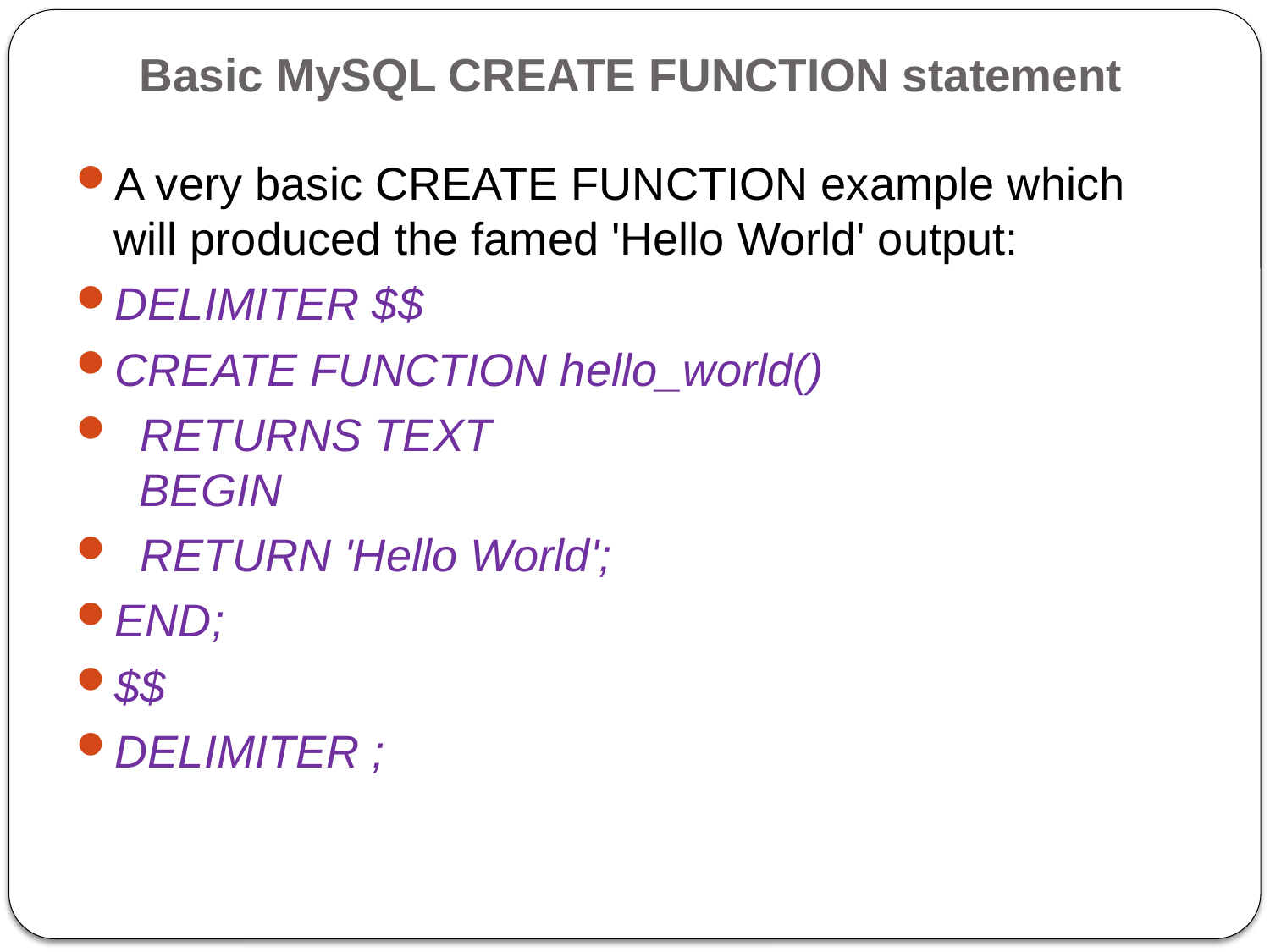

# Basic MySQL CREATE FUNCTION statement
A very basic CREATE FUNCTION example which will produced the famed 'Hello World' output:
DELIMITER $$
CREATE FUNCTION hello_world()
  RETURNS TEXT
  BEGIN
  RETURN 'Hello World';
END;
$$
DELIMITER ;